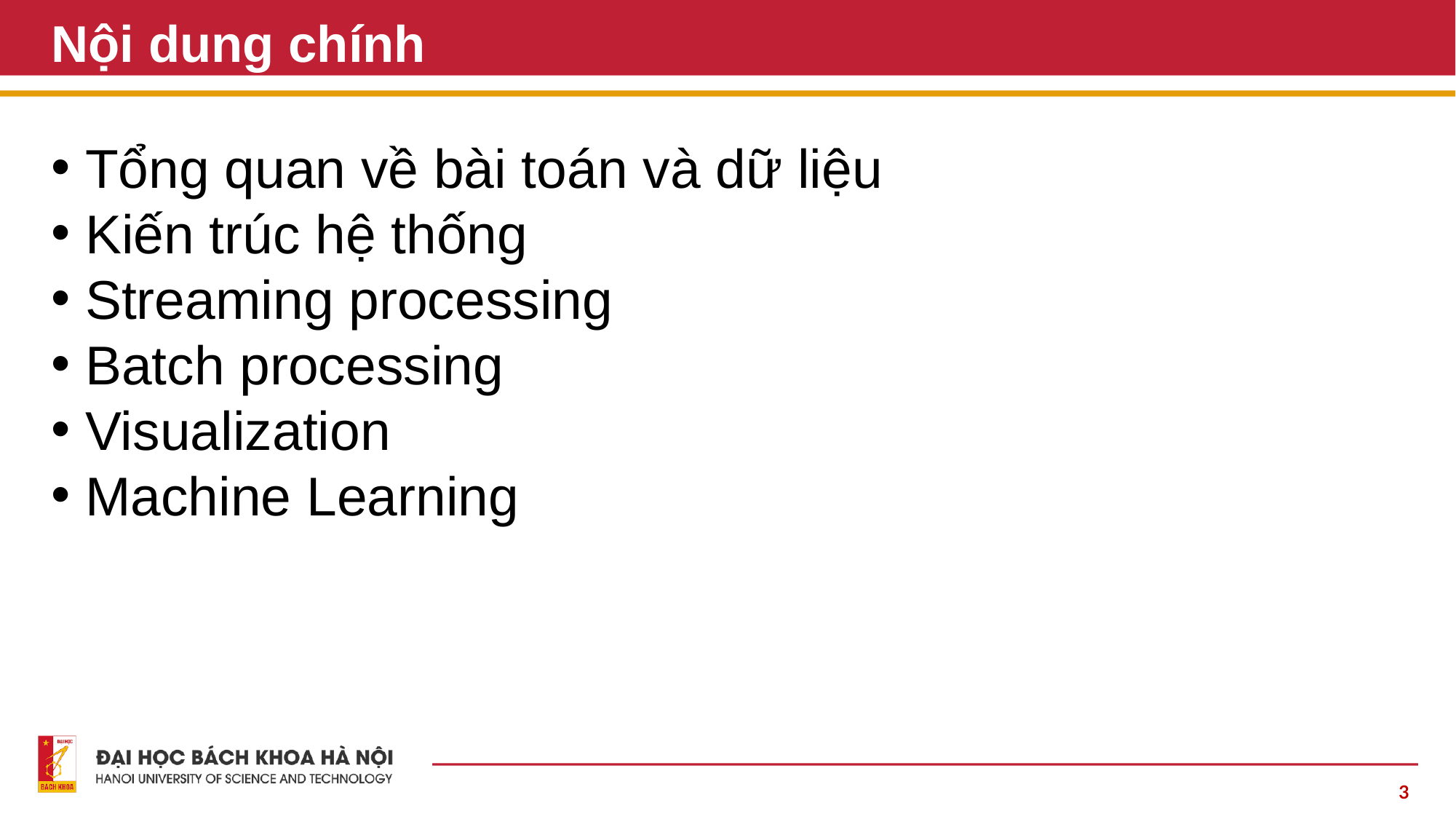

# Nội dung chính
Tổng quan về bài toán và dữ liệu
Kiến trúc hệ thống
Streaming processing
Batch processing
Visualization
Machine Learning

3